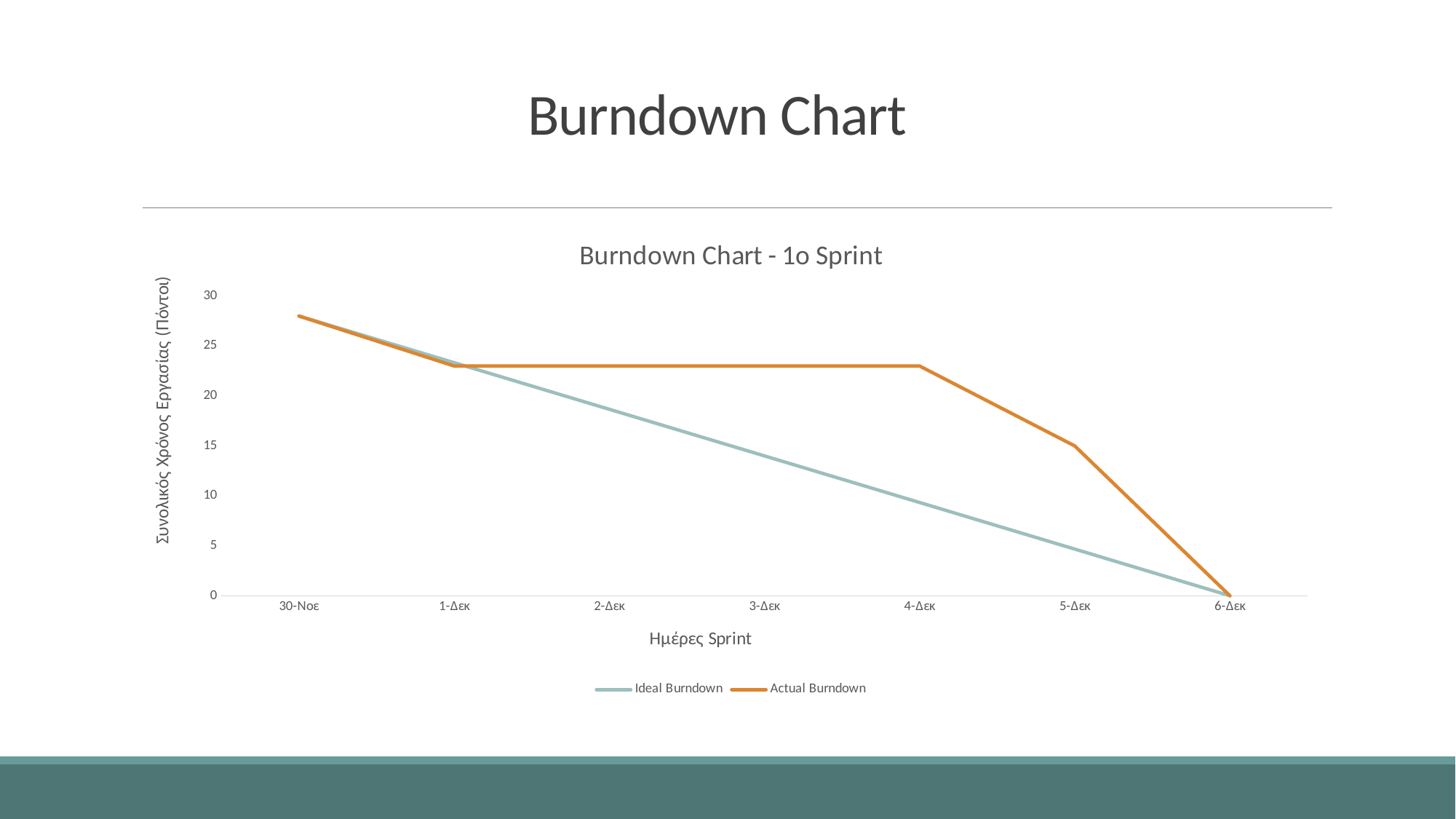

# Burndown Chart

### Chart: Burndown Chart - 1ο Sprint

| Category | Ideal Burndown | Actual Burndown |
|---|---|---|
| 30-Νοε | 28.0 | 28.0 |
| 1-Δεκ | 23.333333333333332 | 23.0 |
| 2-Δεκ | 18.666666666666664 | 23.0 |
| 3-Δεκ | 13.999999999999996 | 23.0 |
| 4-Δεκ | 9.333333333333329 | 23.0 |
| 5-Δεκ | 4.666666666666662 | 15.0 |
| 6-Δεκ | 0.0 | 0.0 |